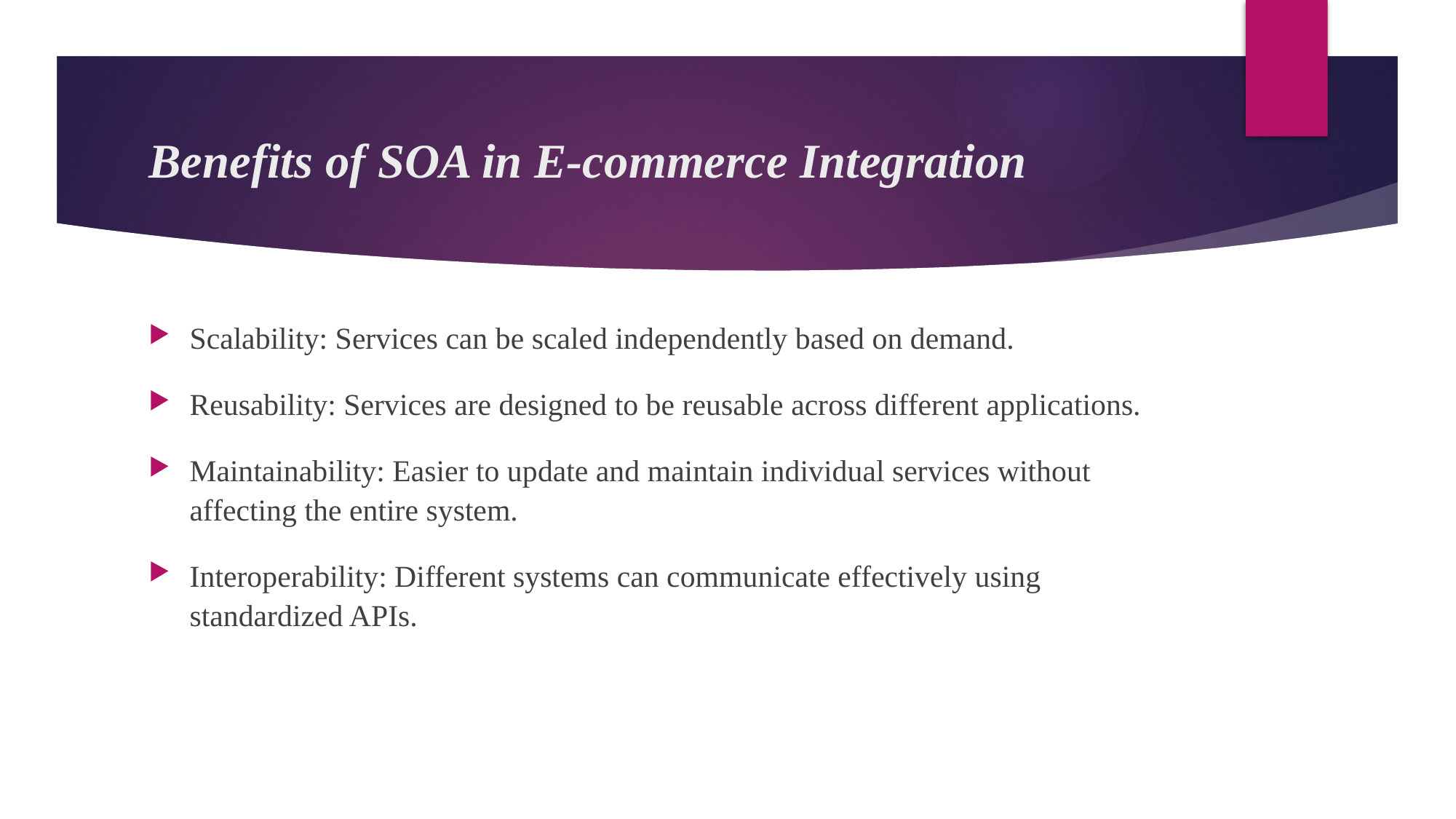

# Benefits of SOA in E-commerce Integration
Scalability: Services can be scaled independently based on demand.
Reusability: Services are designed to be reusable across different applications.
Maintainability: Easier to update and maintain individual services without affecting the entire system.
Interoperability: Different systems can communicate effectively using standardized APIs.